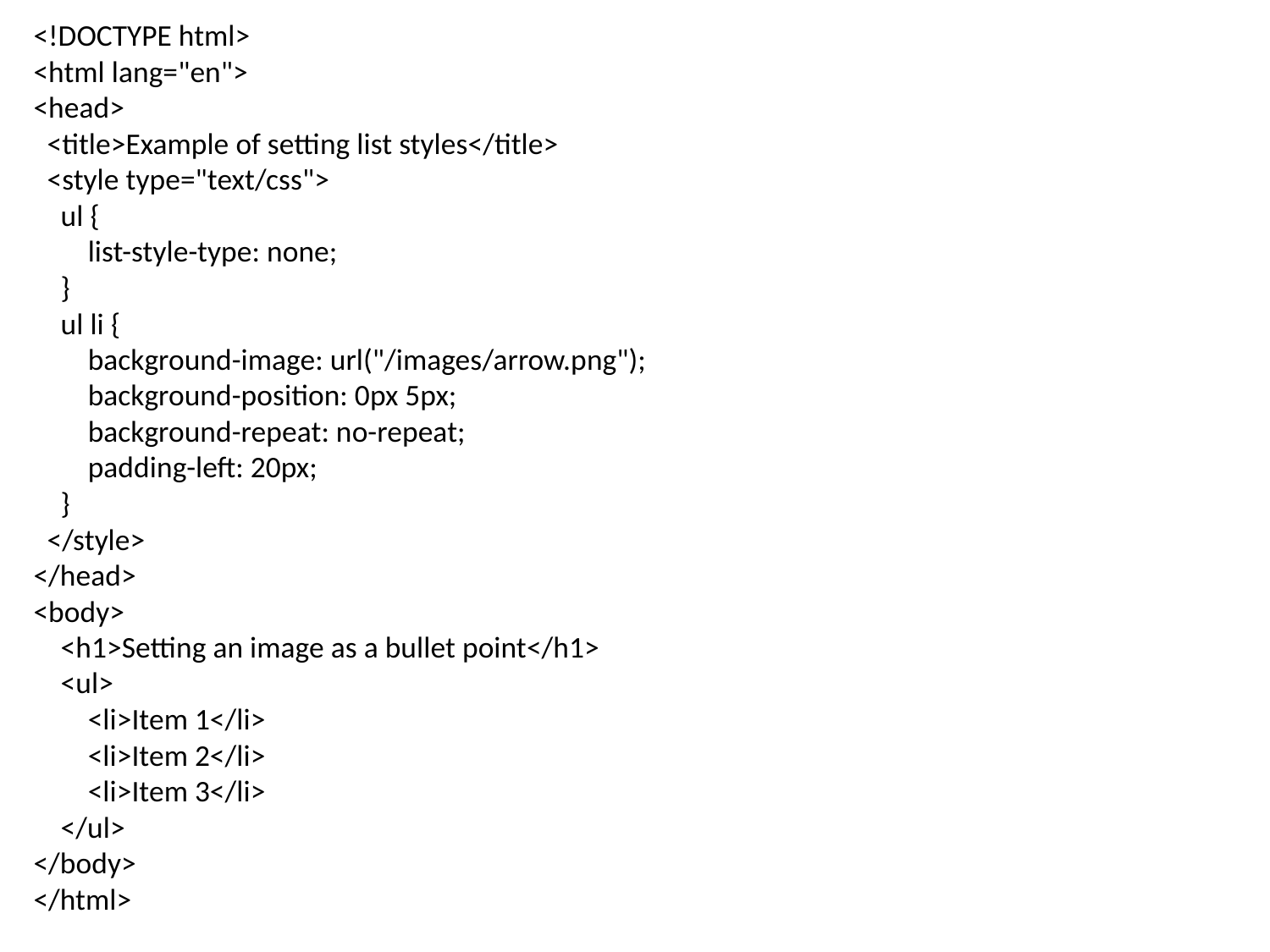

<!DOCTYPE html>
<html lang="en">
<head>
  <title>Example of setting list styles</title>
  <style type="text/css">
    ul {
        list-style-type: none;
    }
    ul li {
        background-image: url("/images/arrow.png");
        background-position: 0px 5px;
        background-repeat: no-repeat;
        padding-left: 20px;
    }
  </style>
</head>
<body>
    <h1>Setting an image as a bullet point</h1>
    <ul>
        <li>Item 1</li>
        <li>Item 2</li>
        <li>Item 3</li>
    </ul>
</body>
</html>